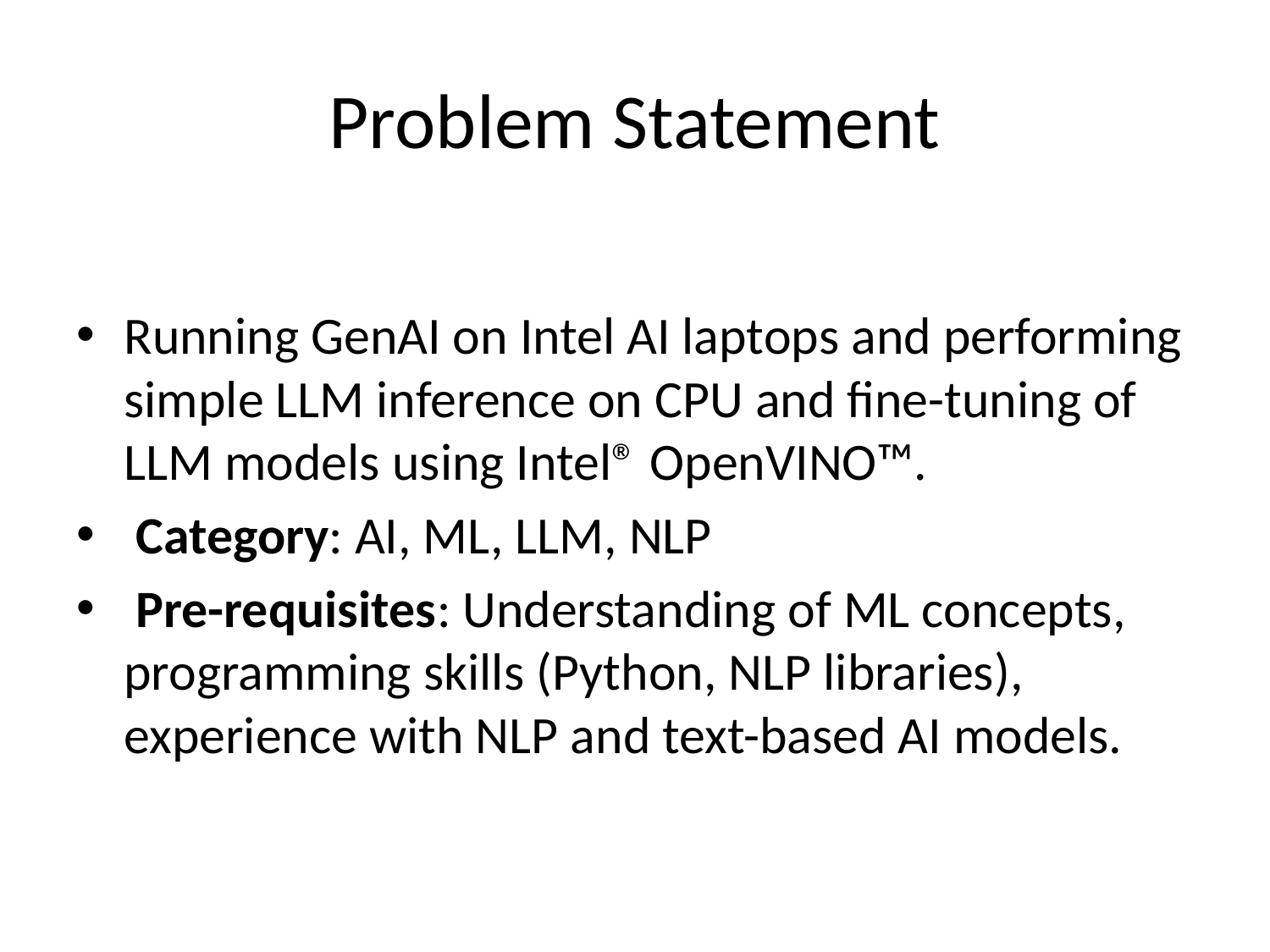

# Problem Statement

Running GenAI on Intel AI laptops and performing simple LLM inference on CPU and fine-tuning of LLM models using Intel® OpenVINO™.
 Category: AI, ML, LLM, NLP
 Pre-requisites: Understanding of ML concepts, programming skills (Python, NLP libraries), experience with NLP and text-based AI models.